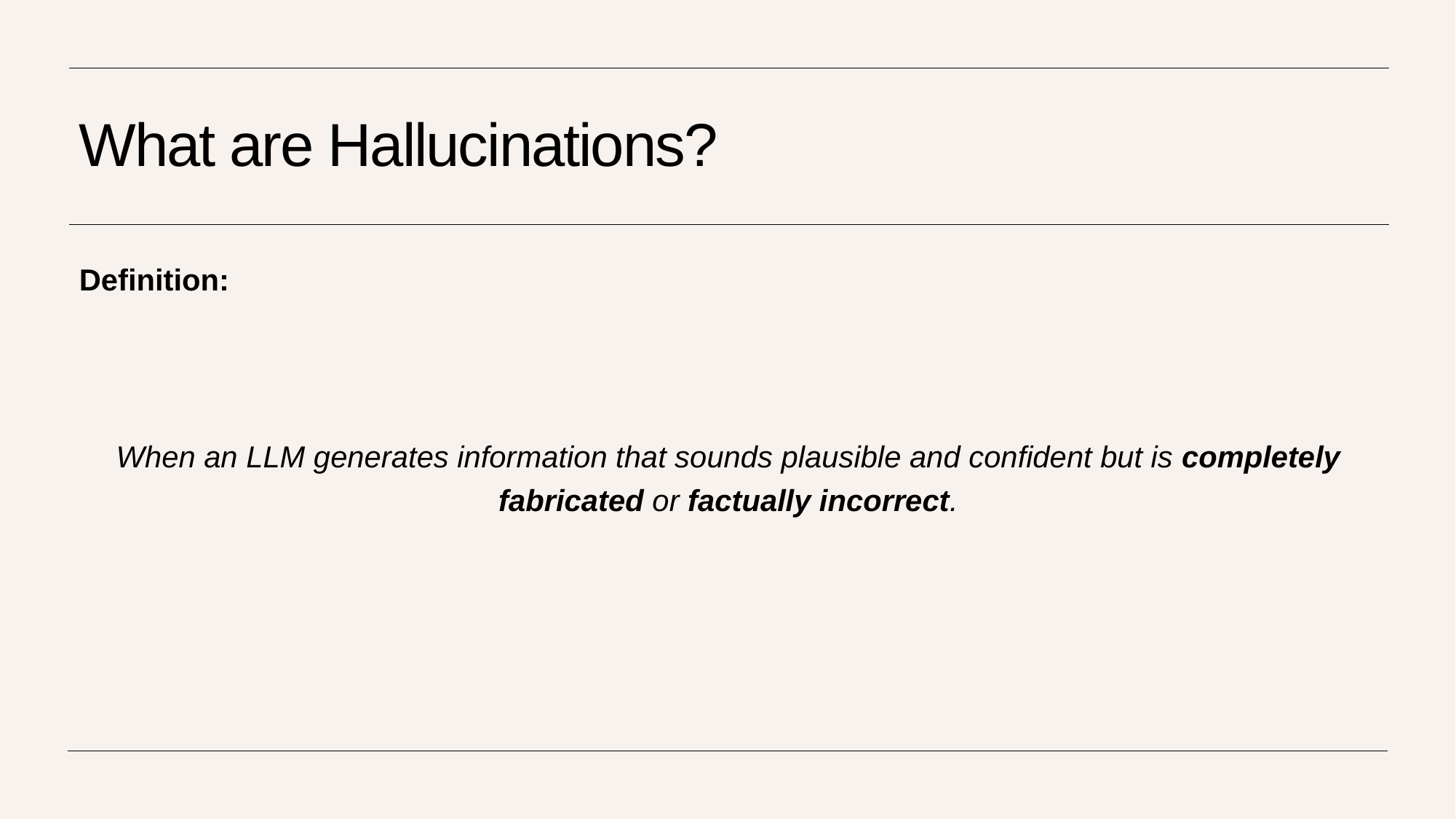

# What are Hallucinations?
Definition:

When an LLM generates information that sounds plausible and confident but is completely fabricated or factually incorrect.